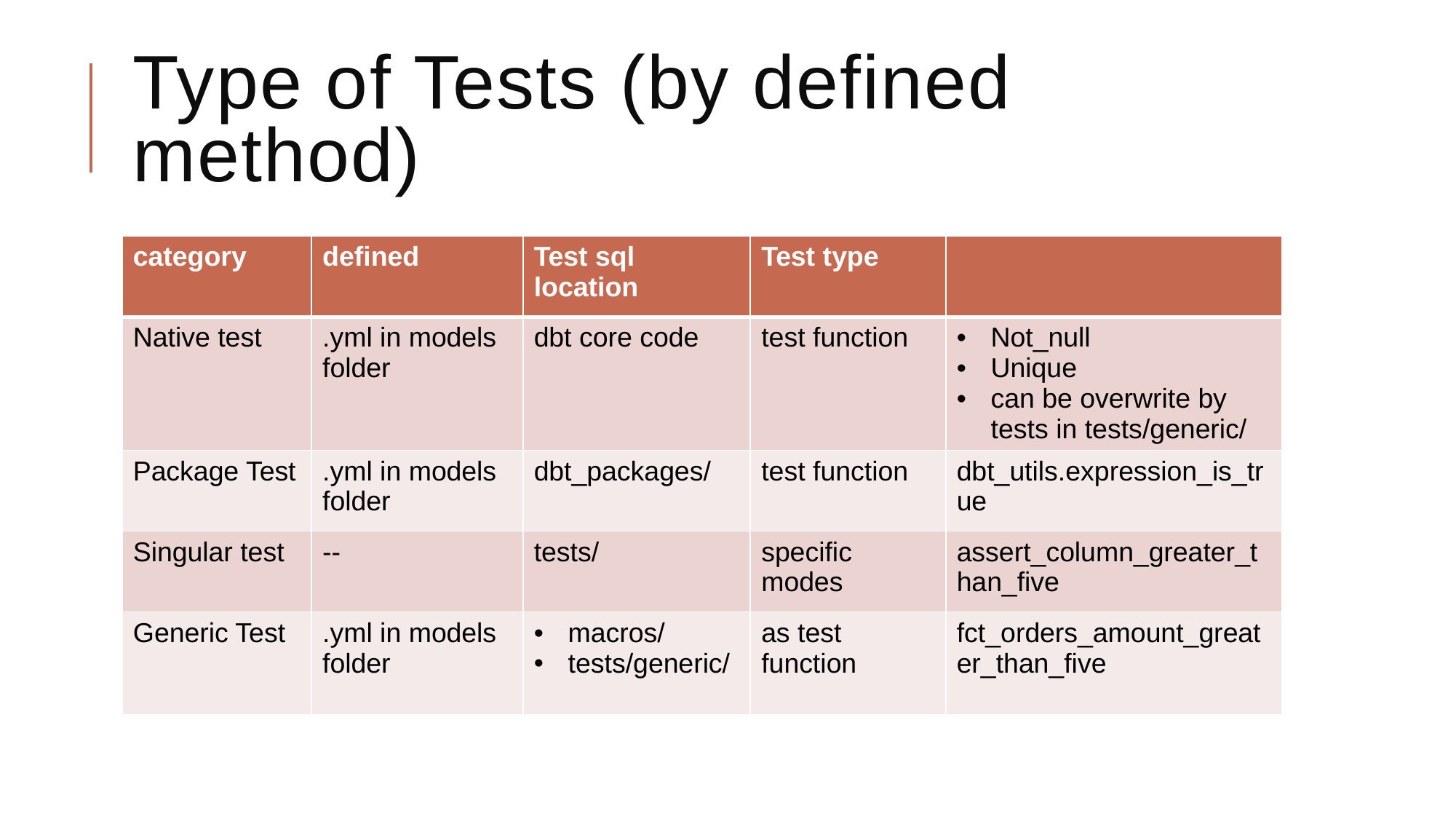

# Type of Tests (by defined method)
| category | defined | Test sql location | Test type |  |
| --- | --- | --- | --- | --- |
| Native test | .yml in models folder | dbt core code | test function | Not\_null Unique can be overwrite by tests in tests/generic/ |
| Package Test | .yml in models folder | dbt\_packages/ | test function | dbt\_utils.expression\_is\_true |
| Singular test | -- | tests/ | specific modes | assert\_column\_greater\_than\_five |
| Generic Test | .yml in models folder | macros/ tests/generic/ | as test function | fct\_orders\_amount\_greater\_than\_five |